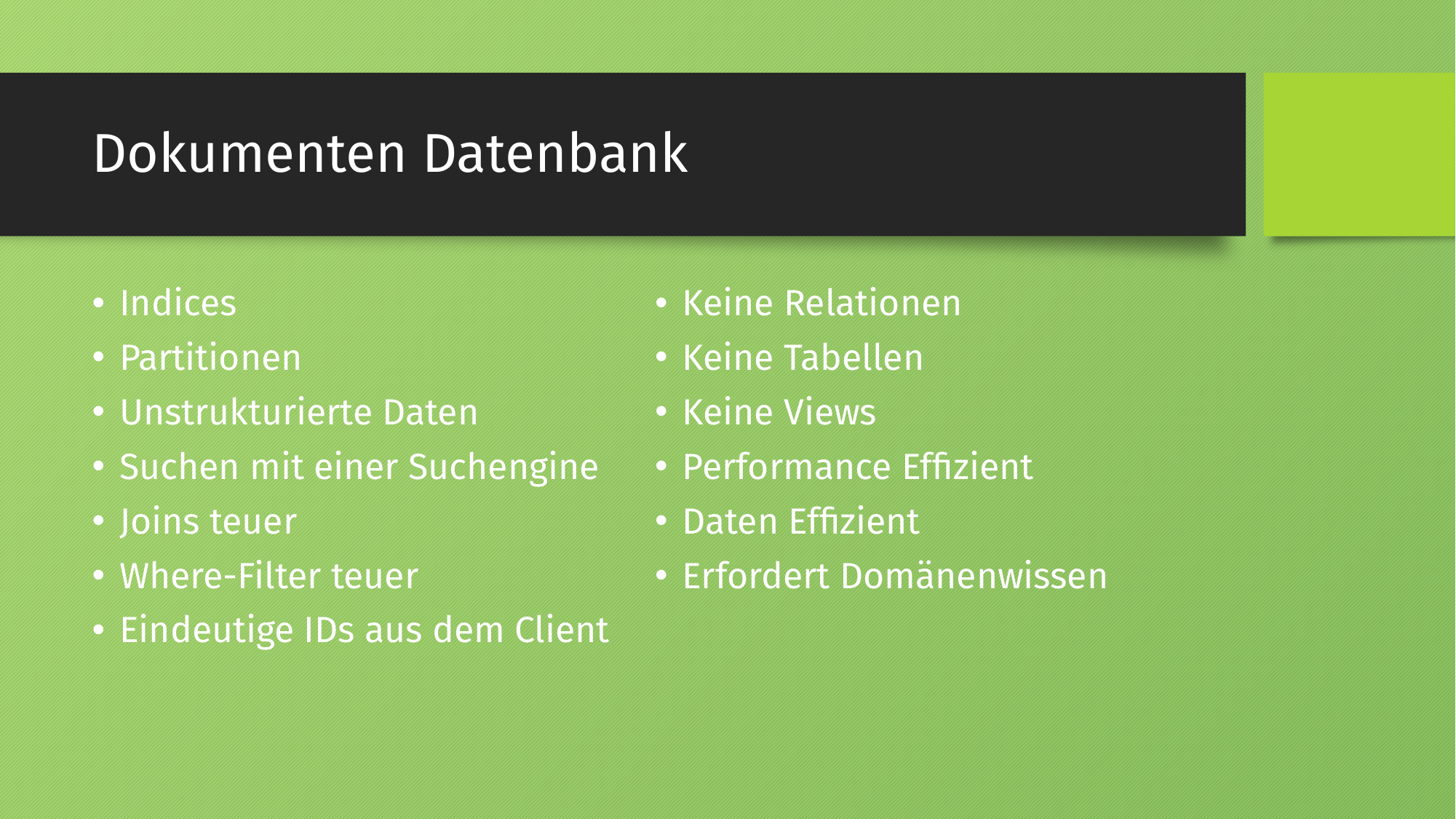

# Dokumenten Datenbank
Indices
Partitionen
Unstrukturierte Daten
Suchen mit einer Suchengine
Joins teuer
Where-Filter teuer
Eindeutige IDs aus dem Client
Keine Relationen
Keine Tabellen
Keine Views
Performance Effizient
Daten Effizient
Erfordert Domänenwissen